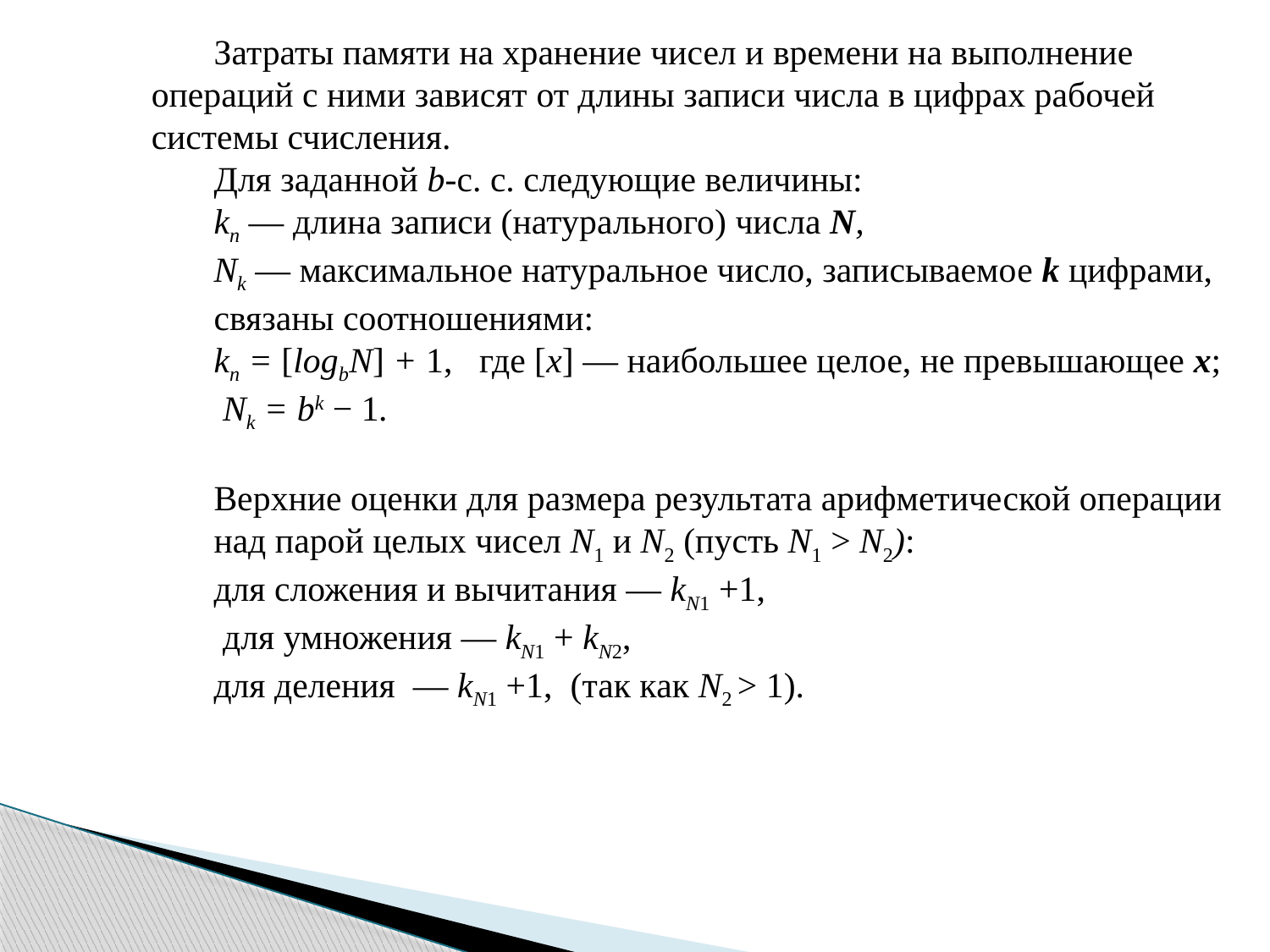

Затраты памяти на хранение чисел и времени на выполнение операций с ними зависят от длины записи числа в цифрах рабочей системы счисления.
Для заданной b-с. с. следующие величины:
kn — длина записи (натурального) числа N,
Nk — максимальное натуральное число, записываемое k цифрами,
связаны соотношениями:
kn = [logbN] + 1,   где [x] — наибольшее целое, не превышающее x;
 Nk = bk − 1.

Верхние оценки для размера результата арифметической операции
над парой целых чисел N1 и N2 (пусть N1 > N2):
для сложения и вычитания — kN1 +1,
 для умножения — kN1 + kN2,
для деления  — kN1 +1,  (так как N2 > 1).